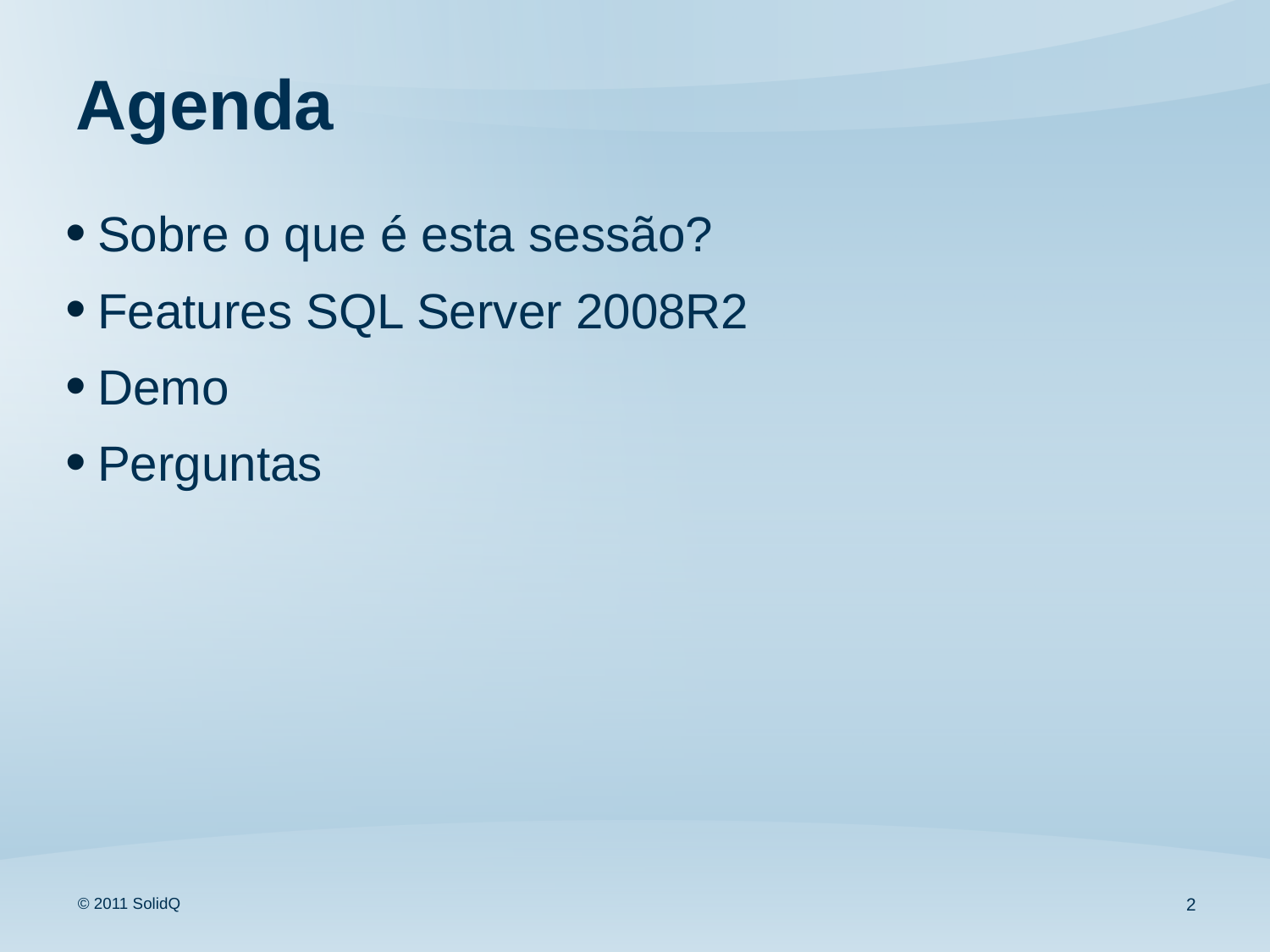

# Agenda
Sobre o que é esta sessão?
Features SQL Server 2008R2
Demo
Perguntas
© 2011 SolidQ
2